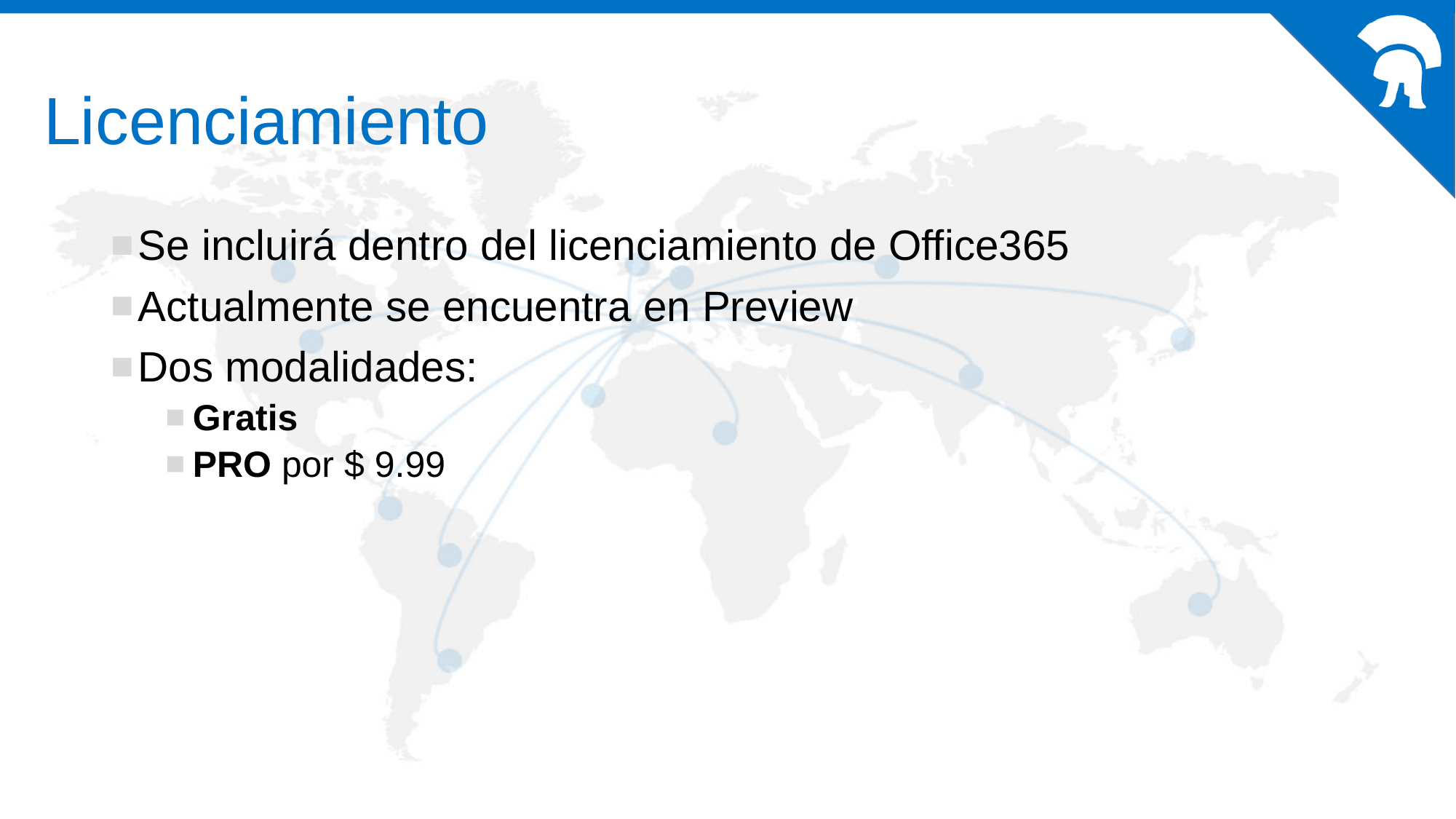

# Licenciamiento
Se incluirá dentro del licenciamiento de Office365
Actualmente se encuentra en Preview
Dos modalidades:
Gratis
PRO por $ 9.99